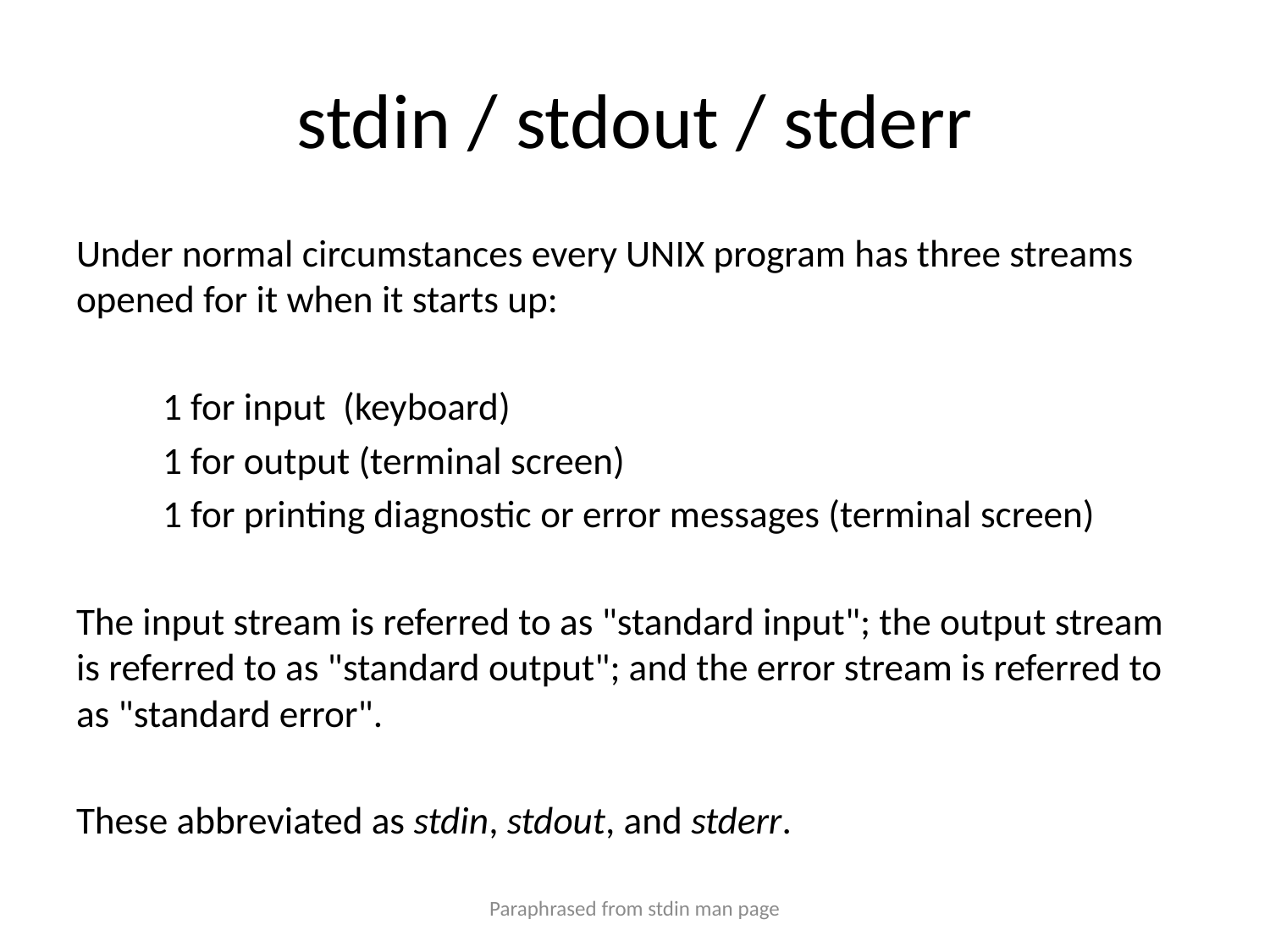

# stdin / stdout / stderr
Under normal circumstances every UNIX program has three streams opened for it when it starts up:

	1 for input  (keyboard)
	1 for output (terminal screen)
	1 for printing diagnostic or error messages (terminal screen)

The input stream is referred to as "standard input"; the output stream is referred to as "standard output"; and the error stream is referred to as "standard error".

These abbreviated as stdin, stdout, and stderr.

Paraphrased from stdin man page